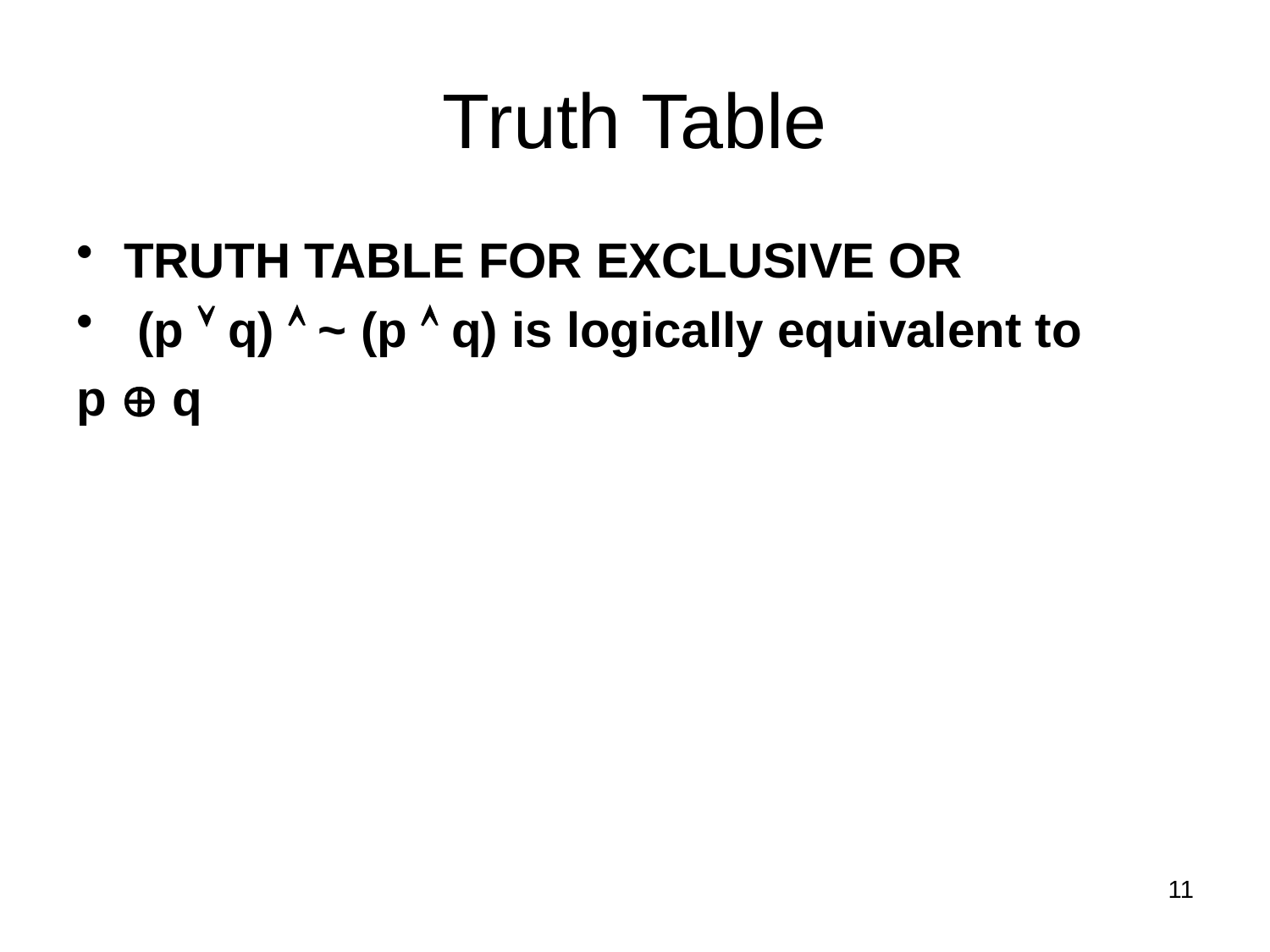

# Truth Table
TRUTH TABLE FOR EXCLUSIVE OR
 (p ∨ q) ∧ ~ (p ∧ q) is logically equivalent to
p ⊕ q

11